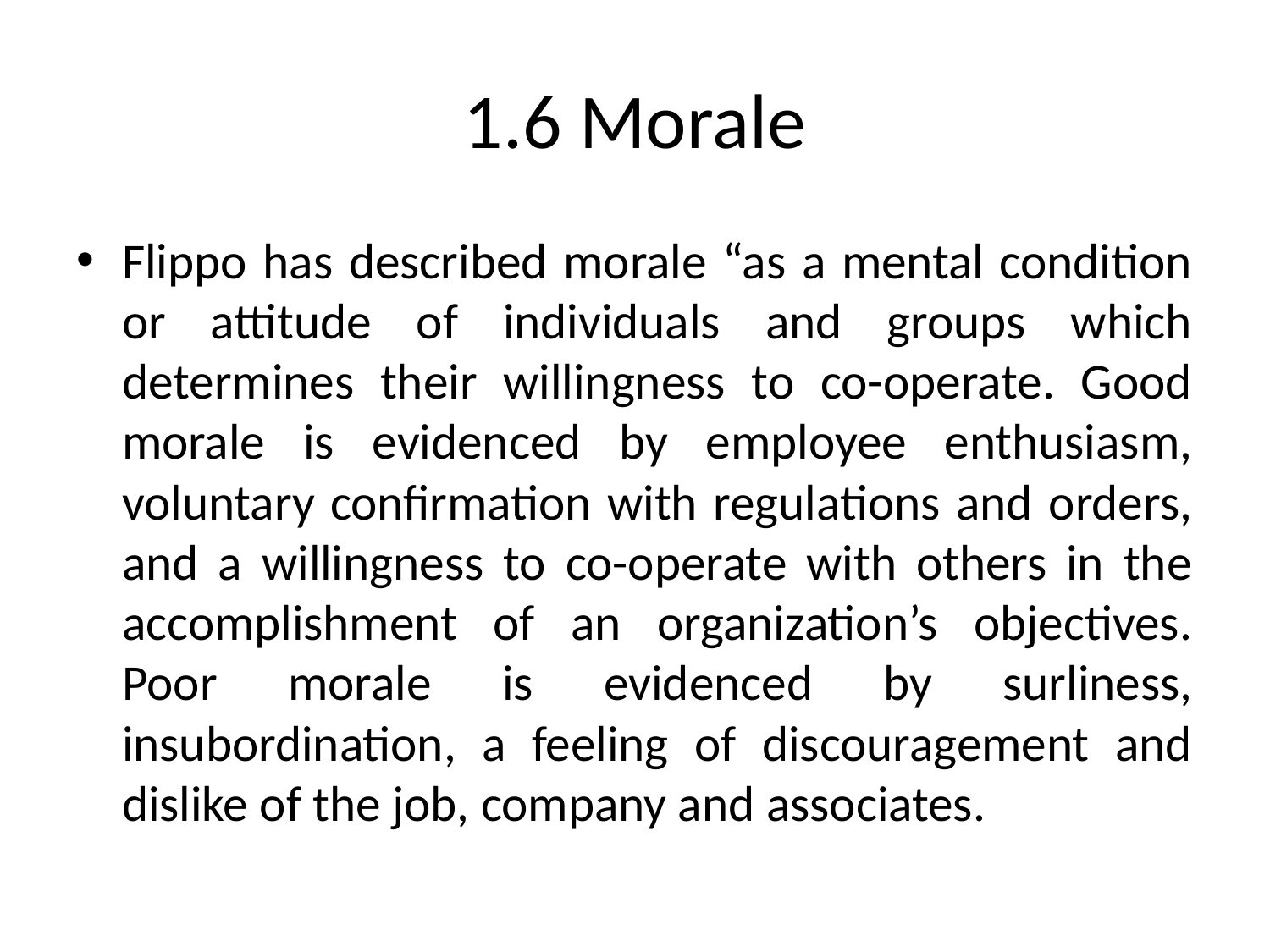

# 1.6 Morale
Flippo has described morale “as a mental condition or attitude of individuals and groups which determines their willingness to co-operate. Good morale is evidenced by employee enthusiasm, voluntary confirmation with regulations and orders, and a willingness to co-operate with others in the accomplishment of an organization’s objectives. Poor morale is evidenced by surliness, insubordination, a feeling of discouragement and dislike of the job, company and associates.